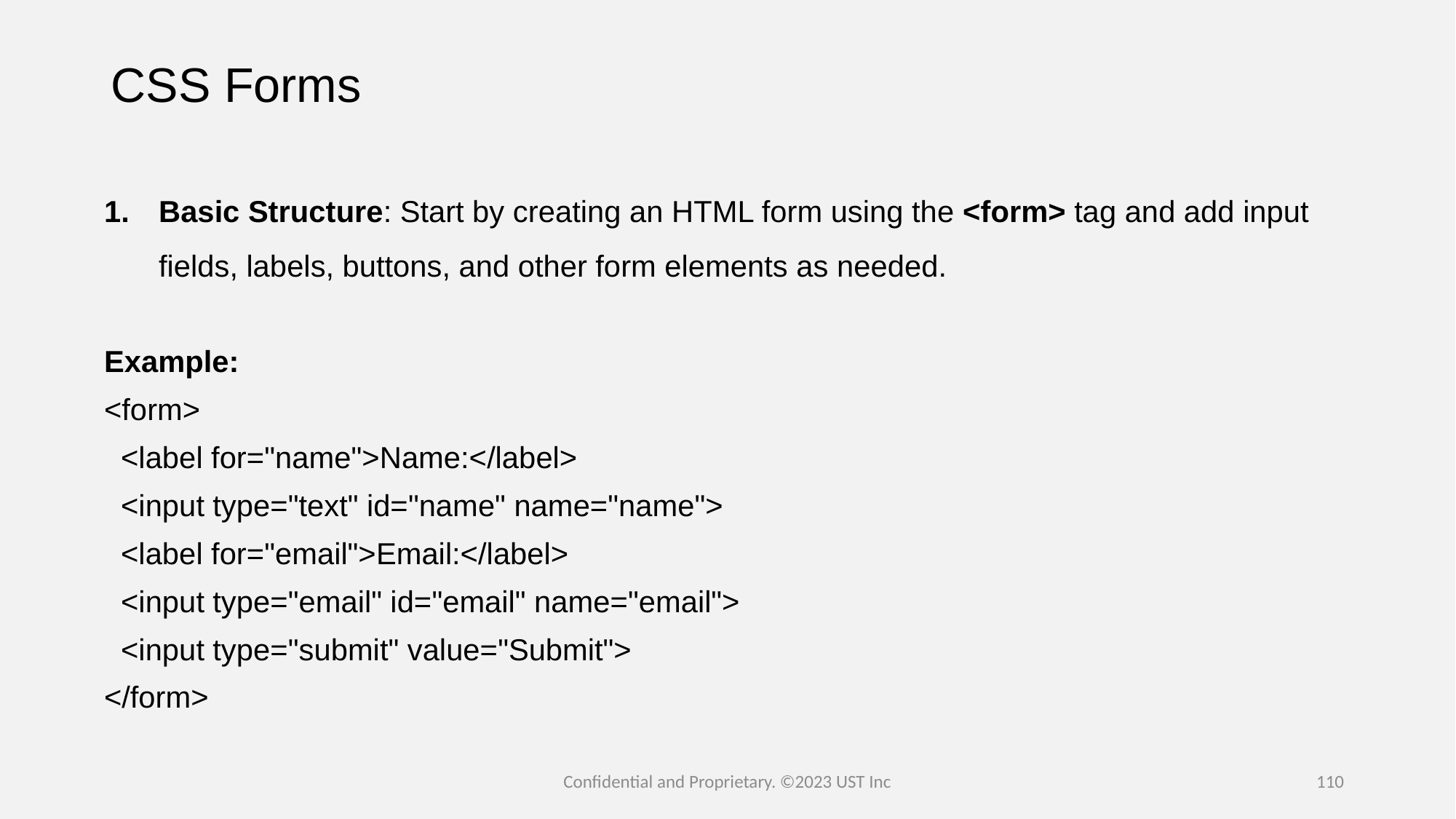

# CSS Forms

Basic Structure: Start by creating an HTML form using the <form> tag and add input fields, labels, buttons, and other form elements as needed.

Example:
<form>
  <label for="name">Name:</label>
  <input type="text" id="name" name="name">
  <label for="email">Email:</label>
  <input type="email" id="email" name="email">
  <input type="submit" value="Submit">
</form>

Confidential and Proprietary. ©2023 UST Inc
110